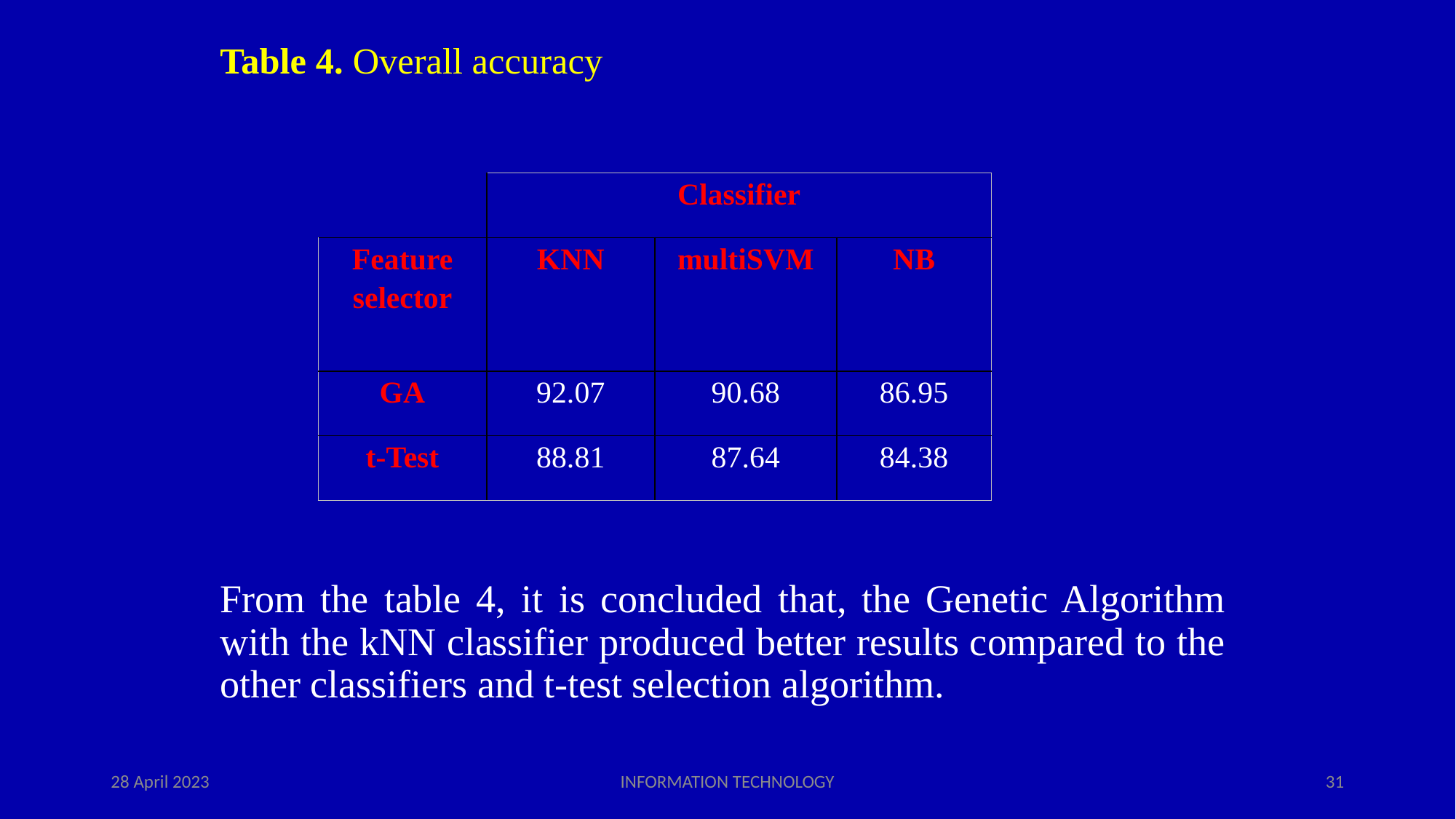

Table 4. Overall accuracy

From the table 4, it is concluded that, the Genetic Algorithm with the kNN classifier produced better results compared to the other classifiers and t-test selection algorithm.

|  | Classifier |  |  |
| --- | --- | --- | --- |
| Feature selector | KNN | multiSVM | NB |
| GA | 92.07 | 90.68 | 86.95 |
| t-Test | 88.81 | 87.64 | 84.38 |
28 April 2023
INFORMATION TECHNOLOGY
31